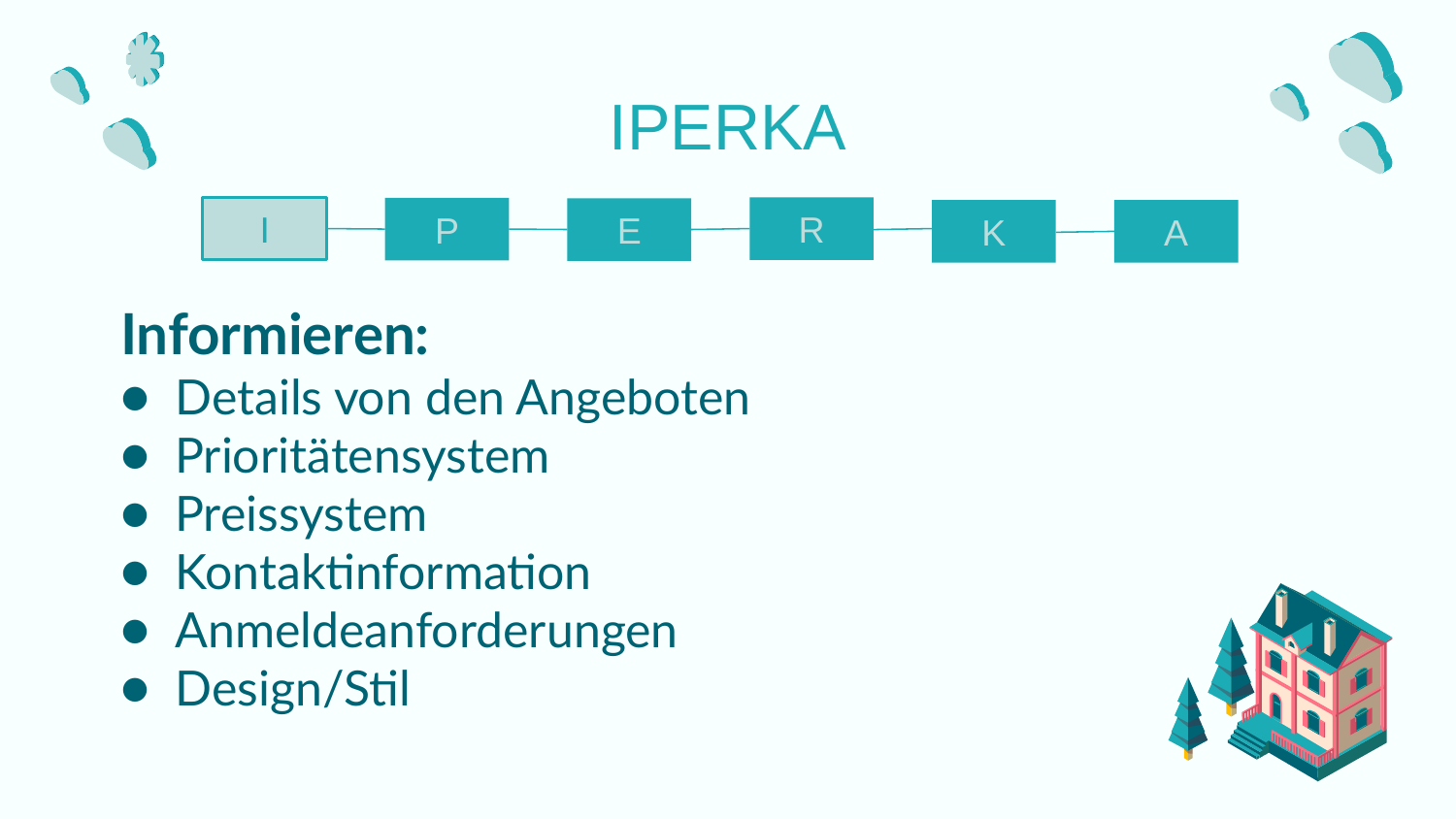

# IPERKA

I
R
P
E
K
A
Informieren:
Details von den Angeboten
Prioritätensystem
Preissystem
Kontaktinformation
Anmeldeanforderungen
Design/Stil